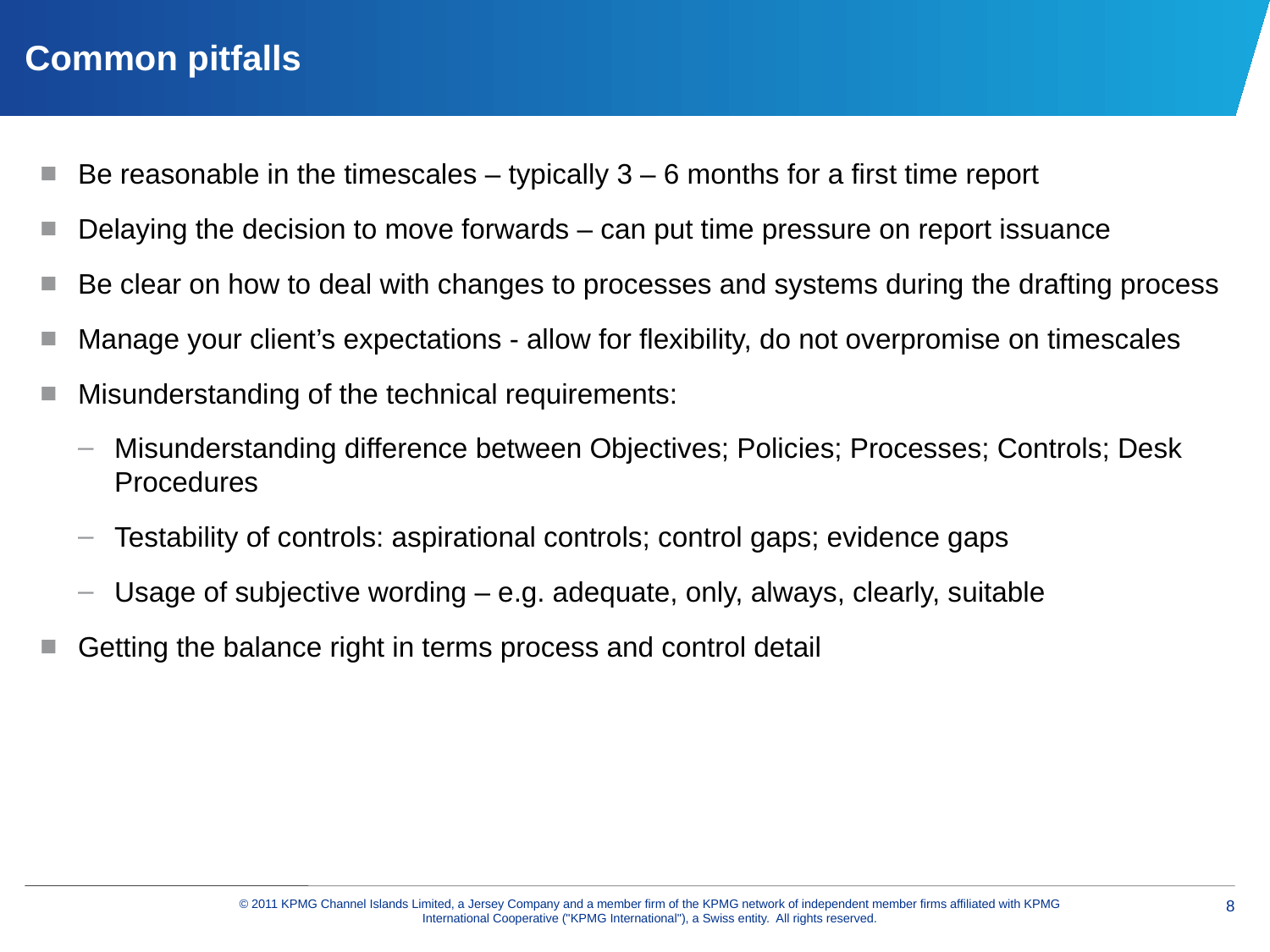

# Common pitfalls
Be reasonable in the timescales – typically 3 – 6 months for a first time report
Delaying the decision to move forwards – can put time pressure on report issuance
Be clear on how to deal with changes to processes and systems during the drafting process
Manage your client’s expectations - allow for flexibility, do not overpromise on timescales
Misunderstanding of the technical requirements:
Misunderstanding difference between Objectives; Policies; Processes; Controls; Desk Procedures
Testability of controls: aspirational controls; control gaps; evidence gaps
Usage of subjective wording – e.g. adequate, only, always, clearly, suitable
Getting the balance right in terms process and control detail